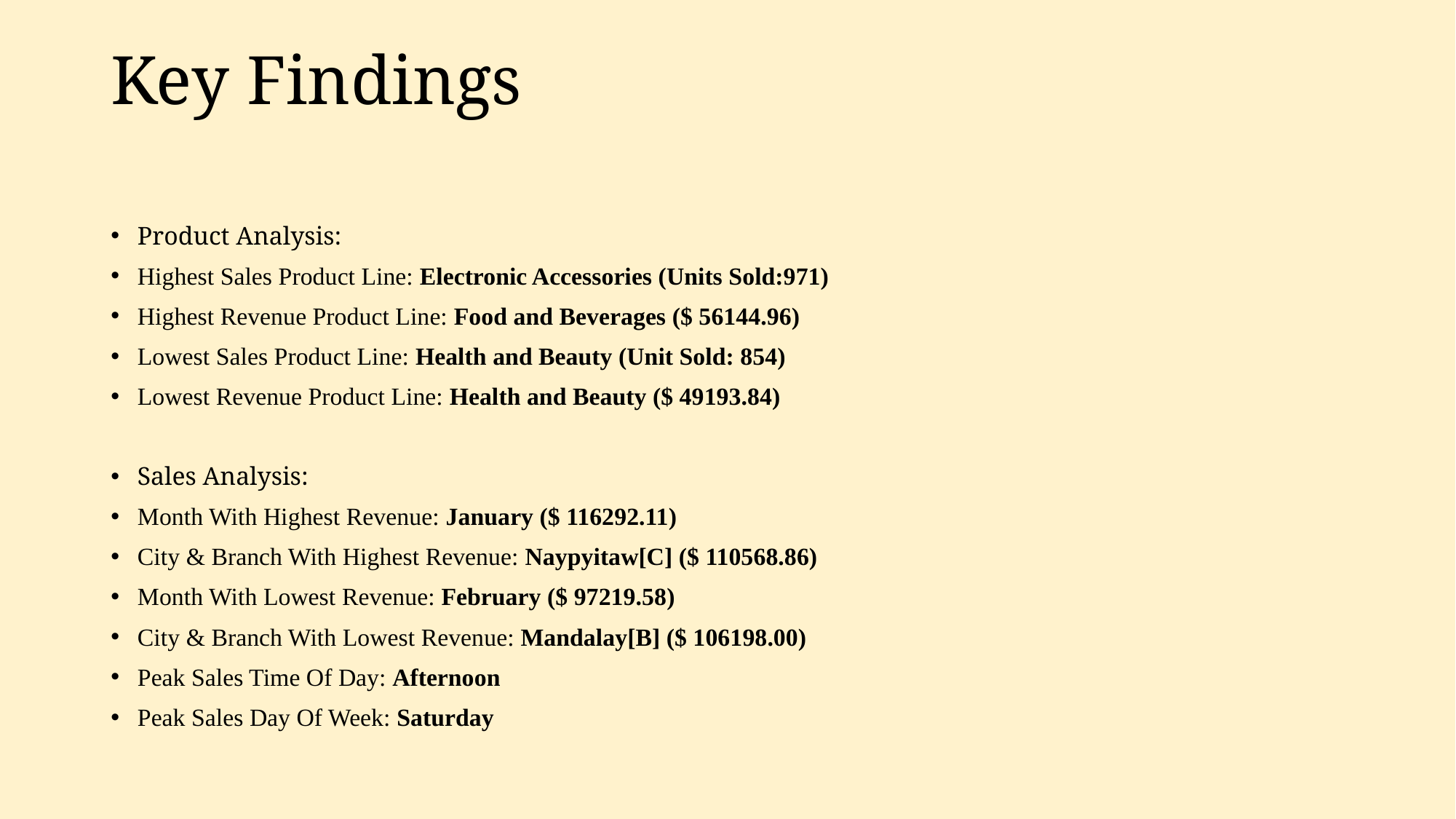

# Key Findings
Product Analysis:
Highest Sales Product Line: Electronic Accessories (Units Sold:971)
Highest Revenue Product Line: Food and Beverages ($ 56144.96)
Lowest Sales Product Line: Health and Beauty (Unit Sold: 854)
Lowest Revenue Product Line: Health and Beauty ($ 49193.84)

Sales Analysis:
Month With Highest Revenue: January ($ 116292.11)
City & Branch With Highest Revenue: Naypyitaw[C] ($ 110568.86)
Month With Lowest Revenue: February ($ 97219.58)
City & Branch With Lowest Revenue: Mandalay[B] ($ 106198.00)
Peak Sales Time Of Day: Afternoon
Peak Sales Day Of Week: Saturday